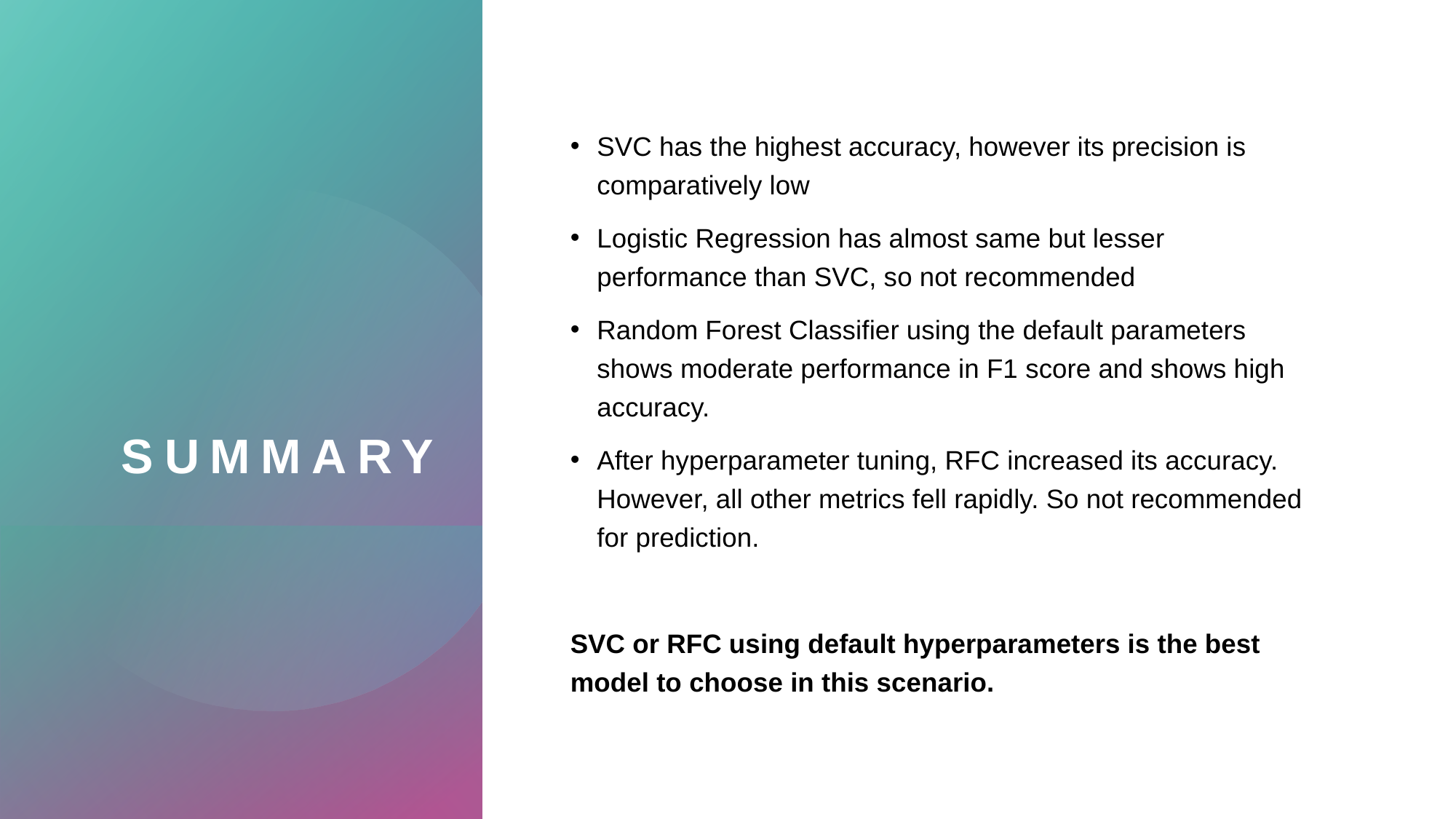

# Summary
SVC has the highest accuracy, however its precision is comparatively low
Logistic Regression has almost same but lesser performance than SVC, so not recommended
Random Forest Classifier using the default parameters shows moderate performance in F1 score and shows high accuracy.
After hyperparameter tuning, RFC increased its accuracy. However, all other metrics fell rapidly. So not recommended for prediction.

SVC or RFC using default hyperparameters is the best model to choose in this scenario.